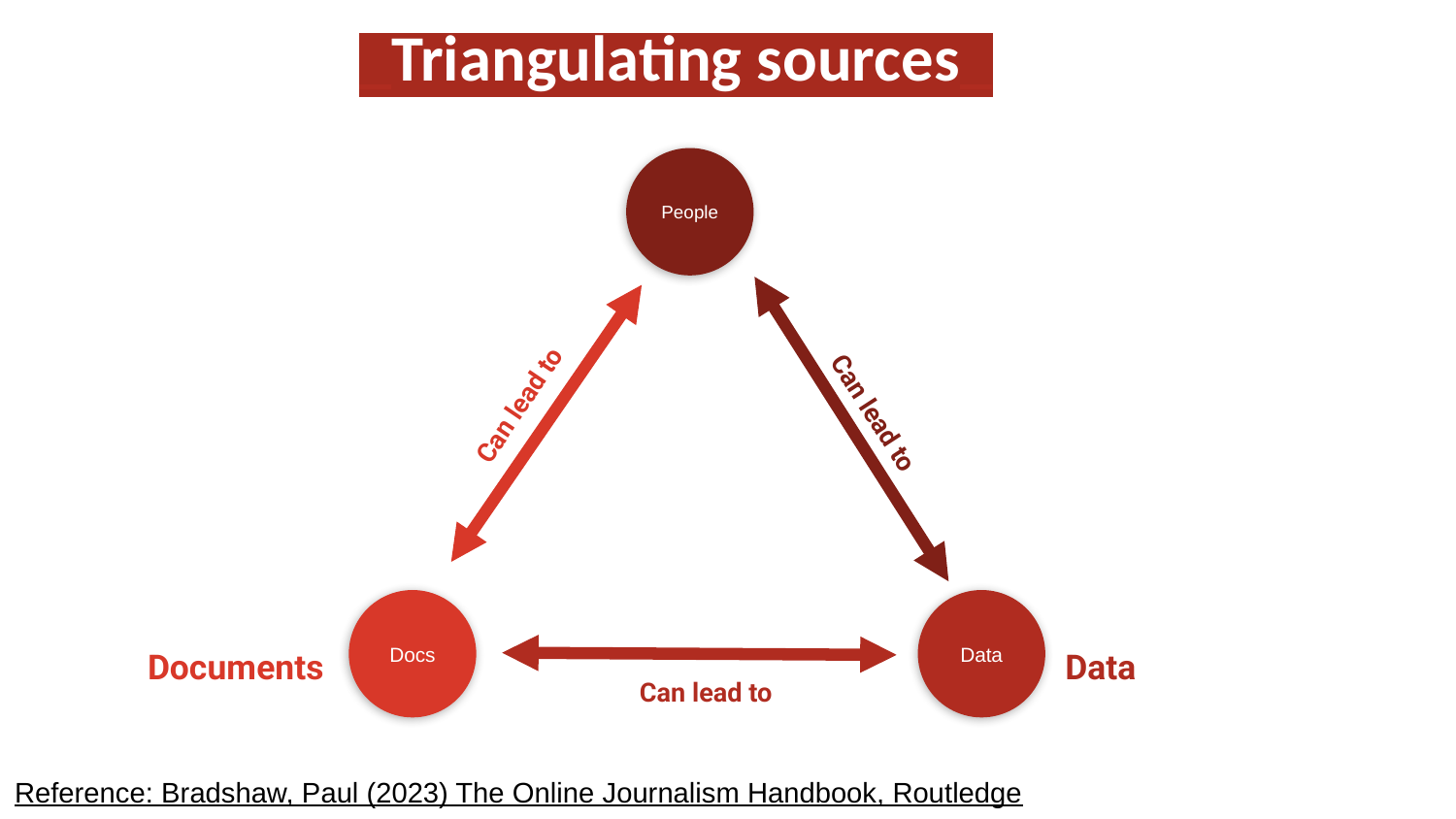

_Triangulating sources_
People
Can lead to
Can lead to
Docs
Data
Documents
Data
Can lead to
Reference: Bradshaw, Paul (2023) The Online Journalism Handbook, Routledge